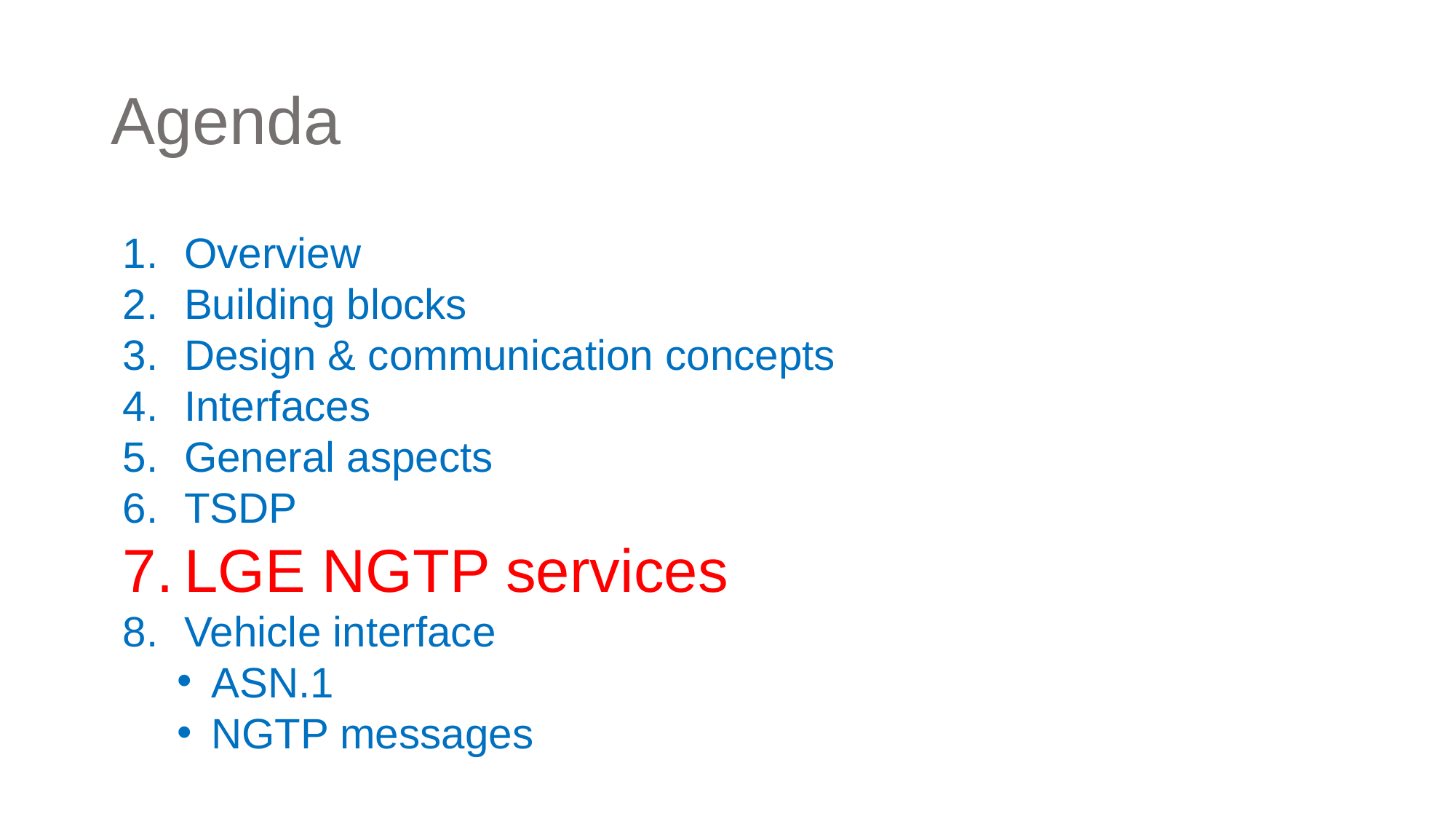

# Agenda
Overview
Building blocks
Design & communication concepts
Interfaces
General aspects
TSDP
LGE NGTP services
Vehicle interface
ASN.1
NGTP messages